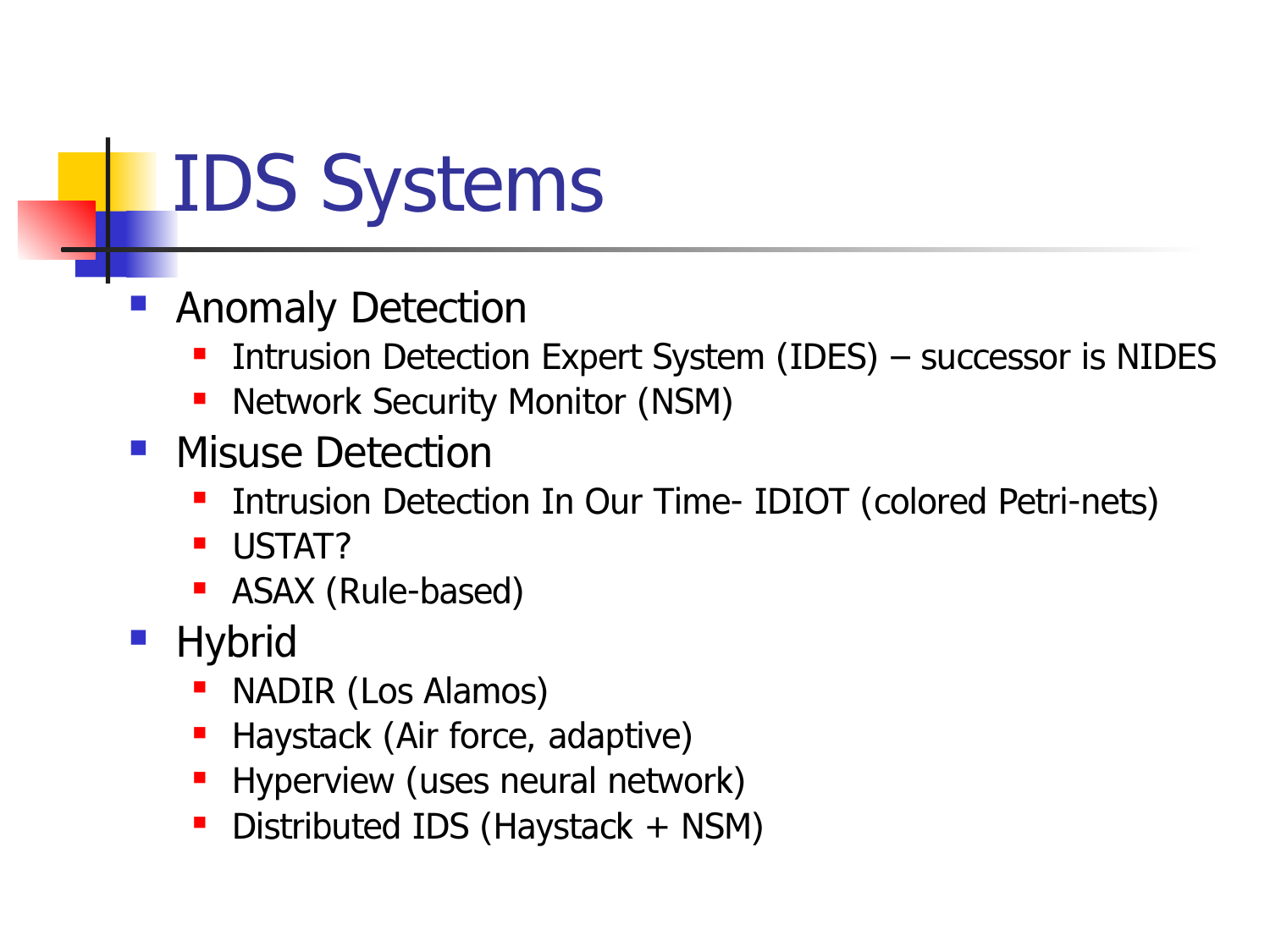

# IDS Systems
Anomaly Detection
Intrusion Detection Expert System (IDES) – successor is NIDES
Network Security Monitor (NSM)
Misuse Detection
Intrusion Detection In Our Time- IDIOT (colored Petri-nets)
USTAT?
ASAX (Rule-based)
Hybrid
NADIR (Los Alamos)
Haystack (Air force, adaptive)
Hyperview (uses neural network)
Distributed IDS (Haystack + NSM)